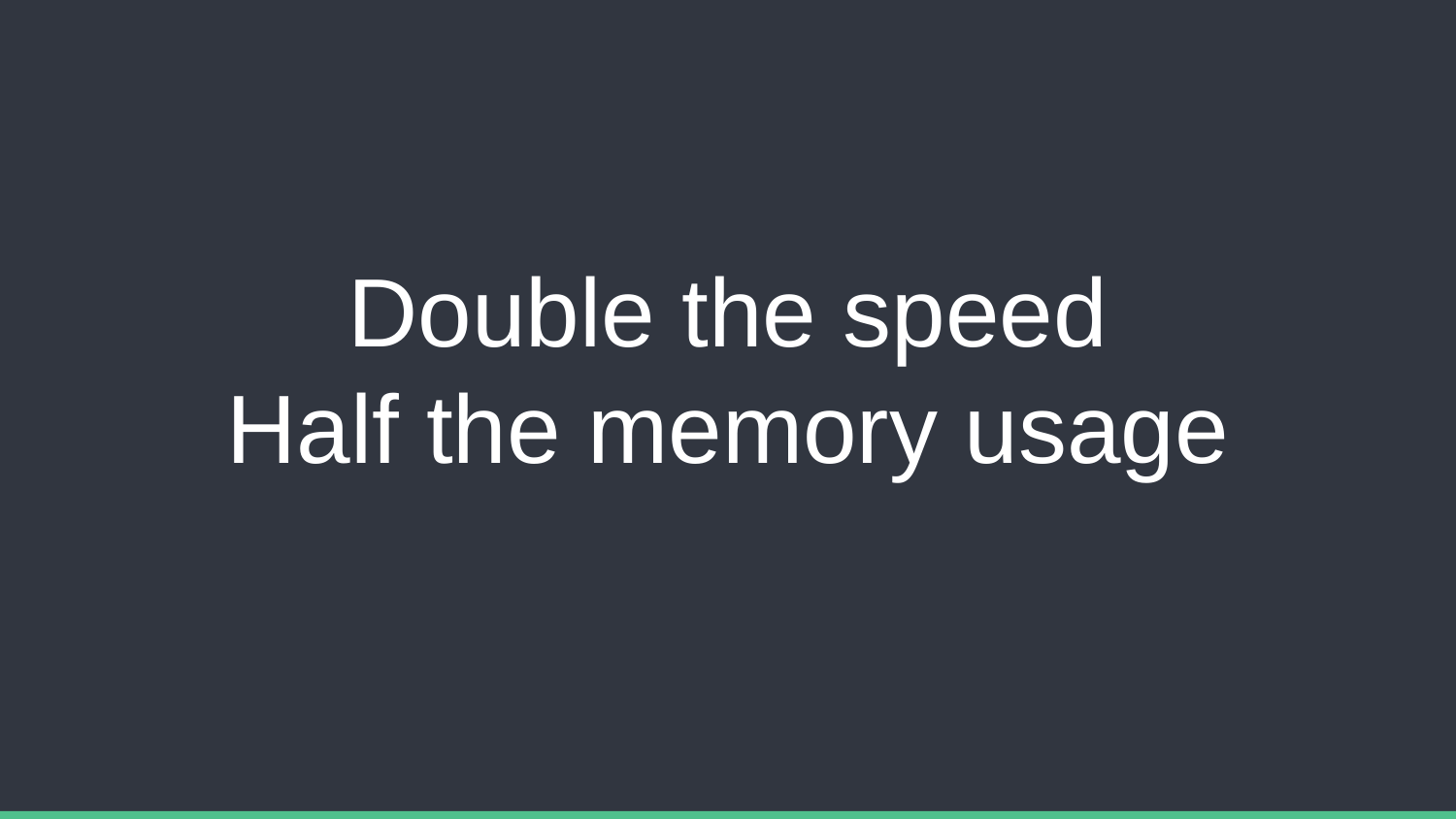

# Double the speed
Half the memory usage